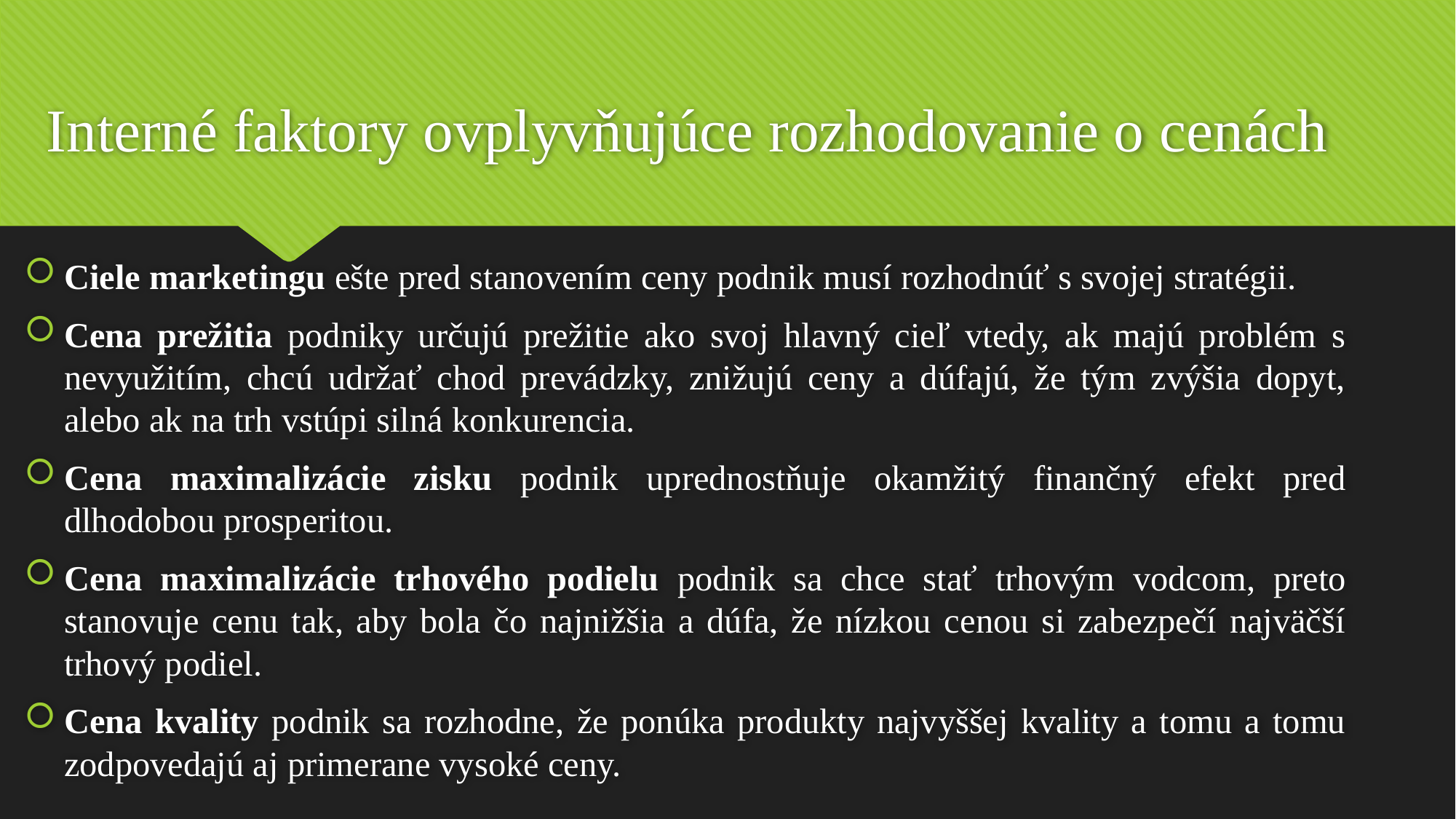

# Interné faktory ovplyvňujúce rozhodovanie o cenách
Ciele marketingu ešte pred stanovením ceny podnik musí rozhodnúť s svojej stratégii.
Cena prežitia podniky určujú prežitie ako svoj hlavný cieľ vtedy, ak majú problém s nevyužitím, chcú udržať chod prevádzky, znižujú ceny a dúfajú, že tým zvýšia dopyt, alebo ak na trh vstúpi silná konkurencia.
Cena maximalizácie zisku podnik uprednostňuje okamžitý finančný efekt pred dlhodobou prosperitou.
Cena maximalizácie trhového podielu podnik sa chce stať trhovým vodcom, preto stanovuje cenu tak, aby bola čo najnižšia a dúfa, že nízkou cenou si zabezpečí najväčší trhový podiel.
Cena kvality podnik sa rozhodne, že ponúka produkty najvyššej kvality a tomu a tomu zodpovedajú aj primerane vysoké ceny.